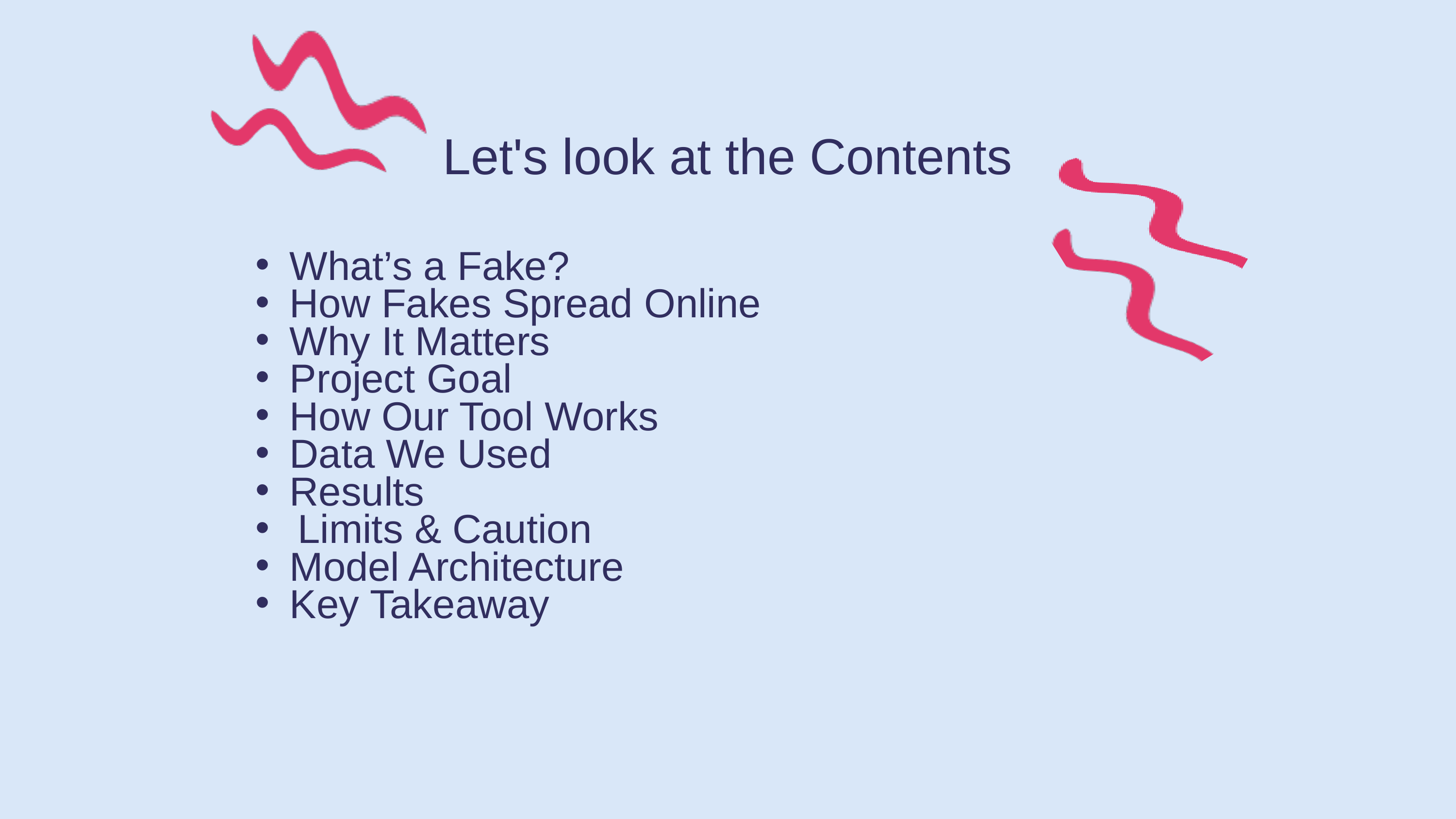

Let's look at the Contents

What’s a Fake?
How Fakes Spread Online
Why It Matters
Project Goal
How Our Tool Works
Data We Used
Results
 Limits & Caution
Model Architecture
Key Takeaway